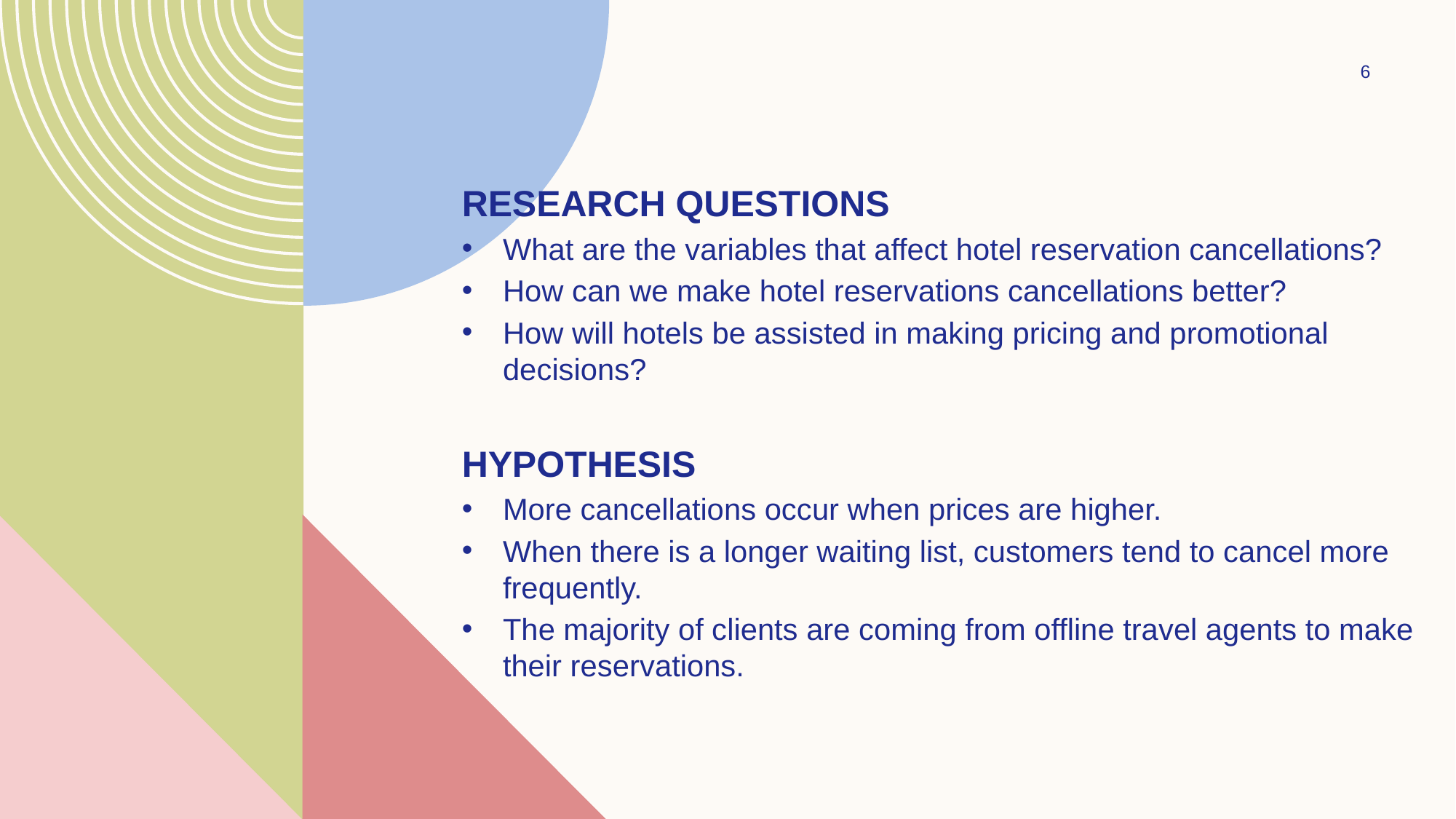

6
RESEARCH QUESTIONS
What are the variables that affect hotel reservation cancellations?
How can we make hotel reservations cancellations better?
How will hotels be assisted in making pricing and promotional decisions?

HYPOTHESIS
More cancellations occur when prices are higher.
When there is a longer waiting list, customers tend to cancel more frequently.
The majority of clients are coming from offline travel agents to make their reservations.